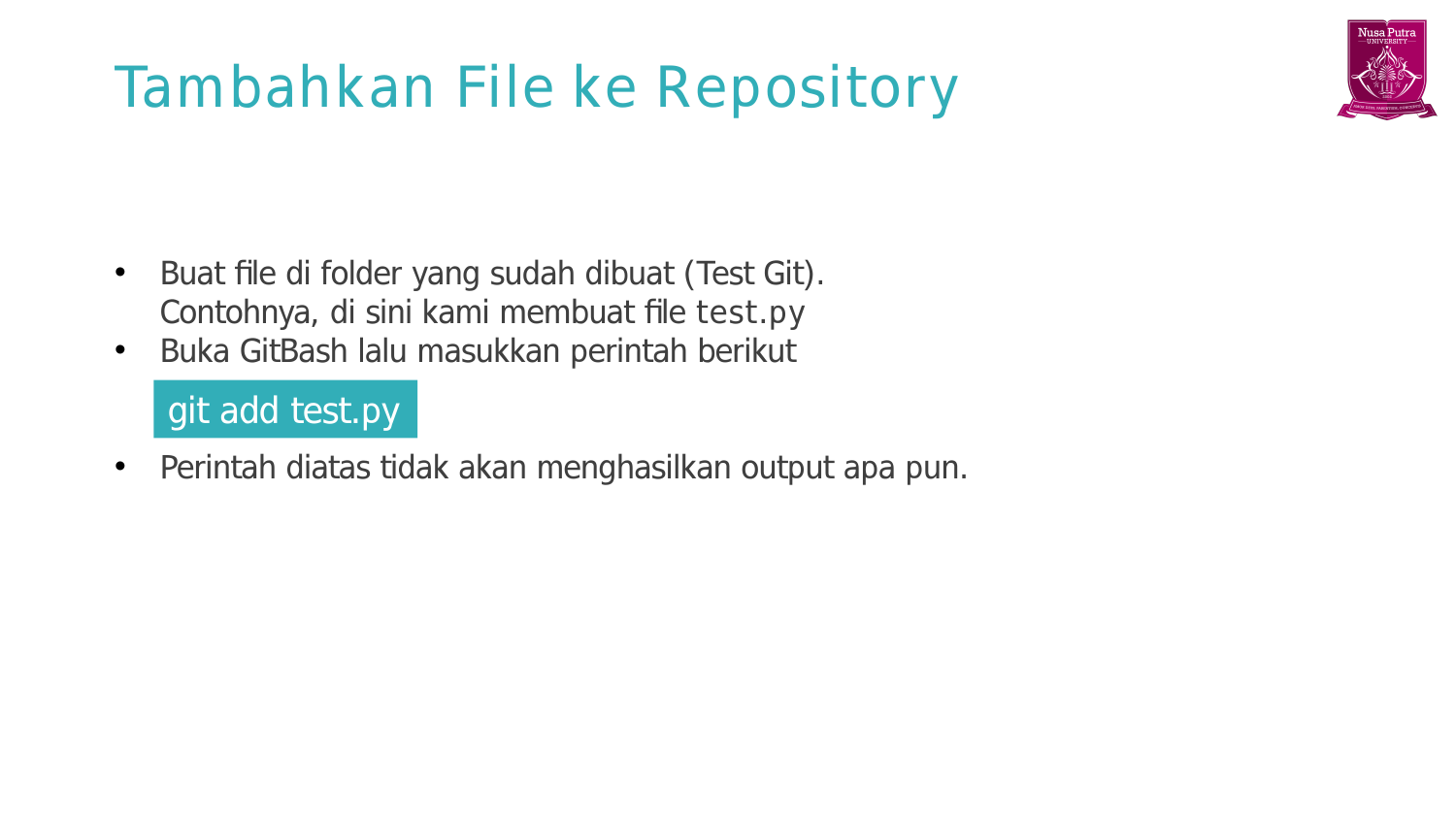

# Tambahkan File ke Repository
Buat file di folder yang sudah dibuat (Test Git).
Contohnya, di sini kami membuat file test.py
Buka GitBash lalu masukkan perintah berikut

Perintah diatas tidak akan menghasilkan output apa pun.

git add test.py